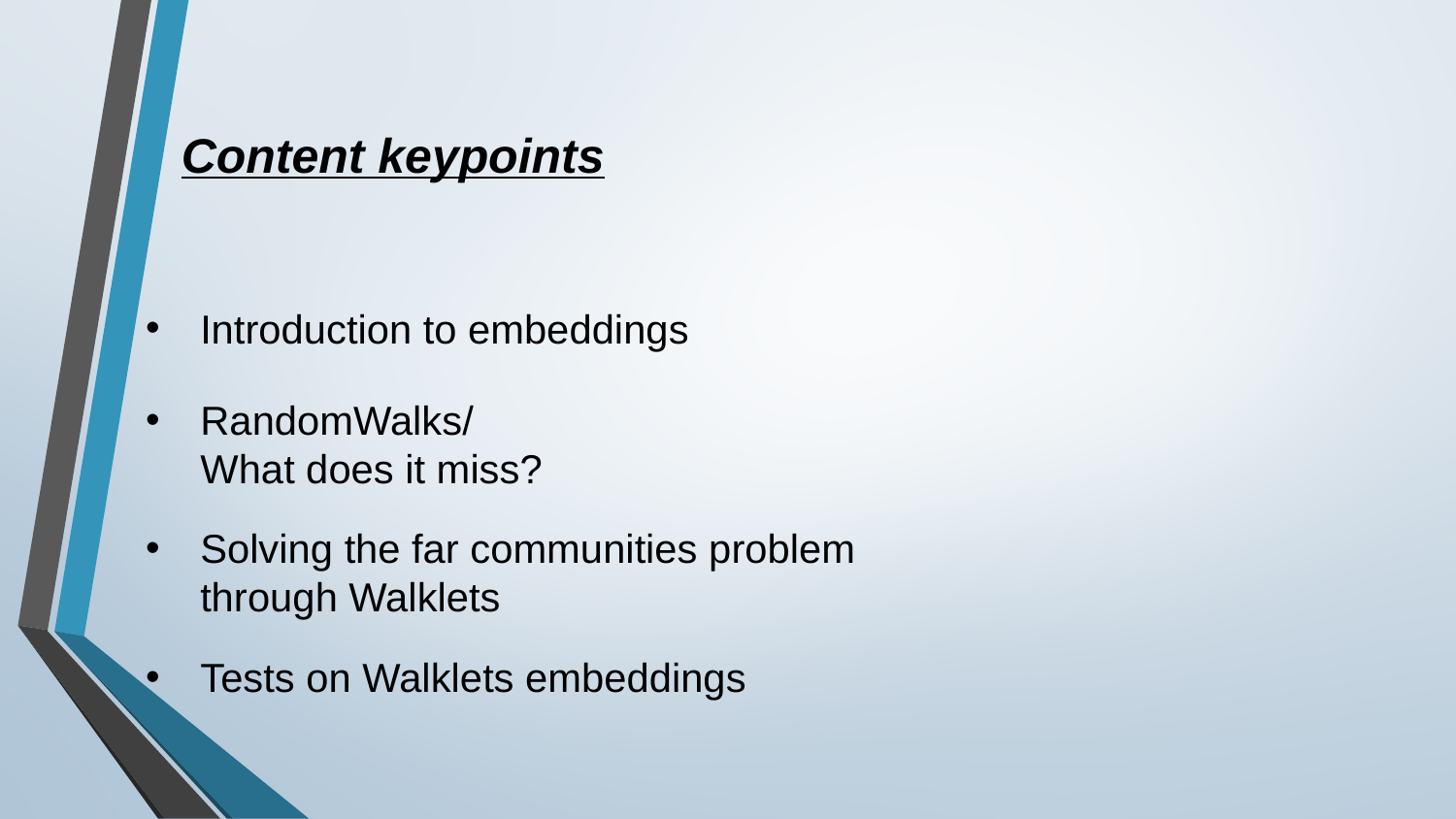

Content keypoints
Introduction to embeddings
# RandomWalks/ What does it miss?
Solving the far communities problem through Walklets
Tests on Walklets embeddings